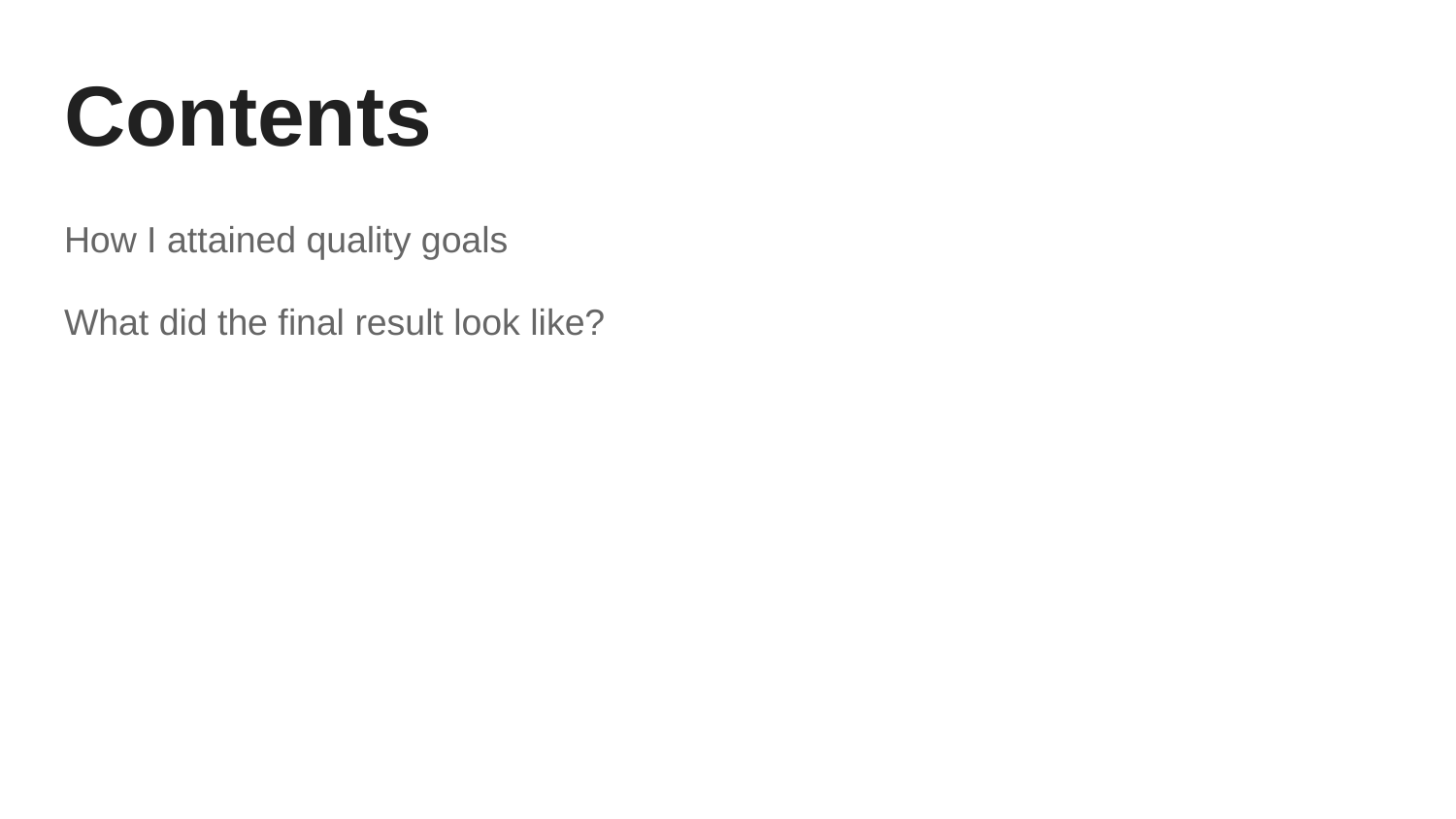

# Contents
How I attained quality goals
What did the final result look like?